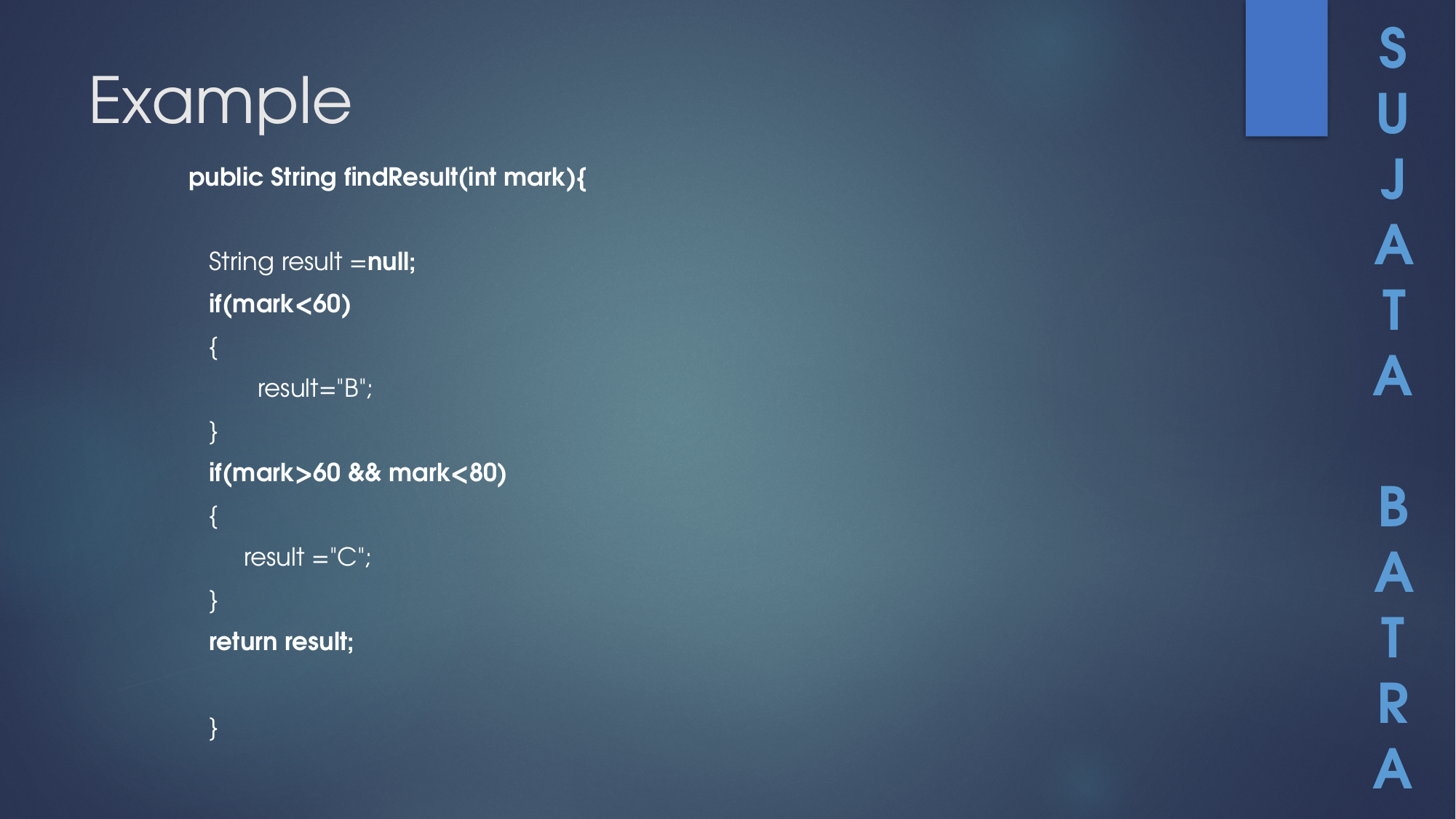

# Example
public String findResult(int mark){

   String result =null;
   if(mark<60)
   {
          result="B";
   }
   if(mark>60 && mark<80)
   {
        result ="C";
   }
   return result;

   }